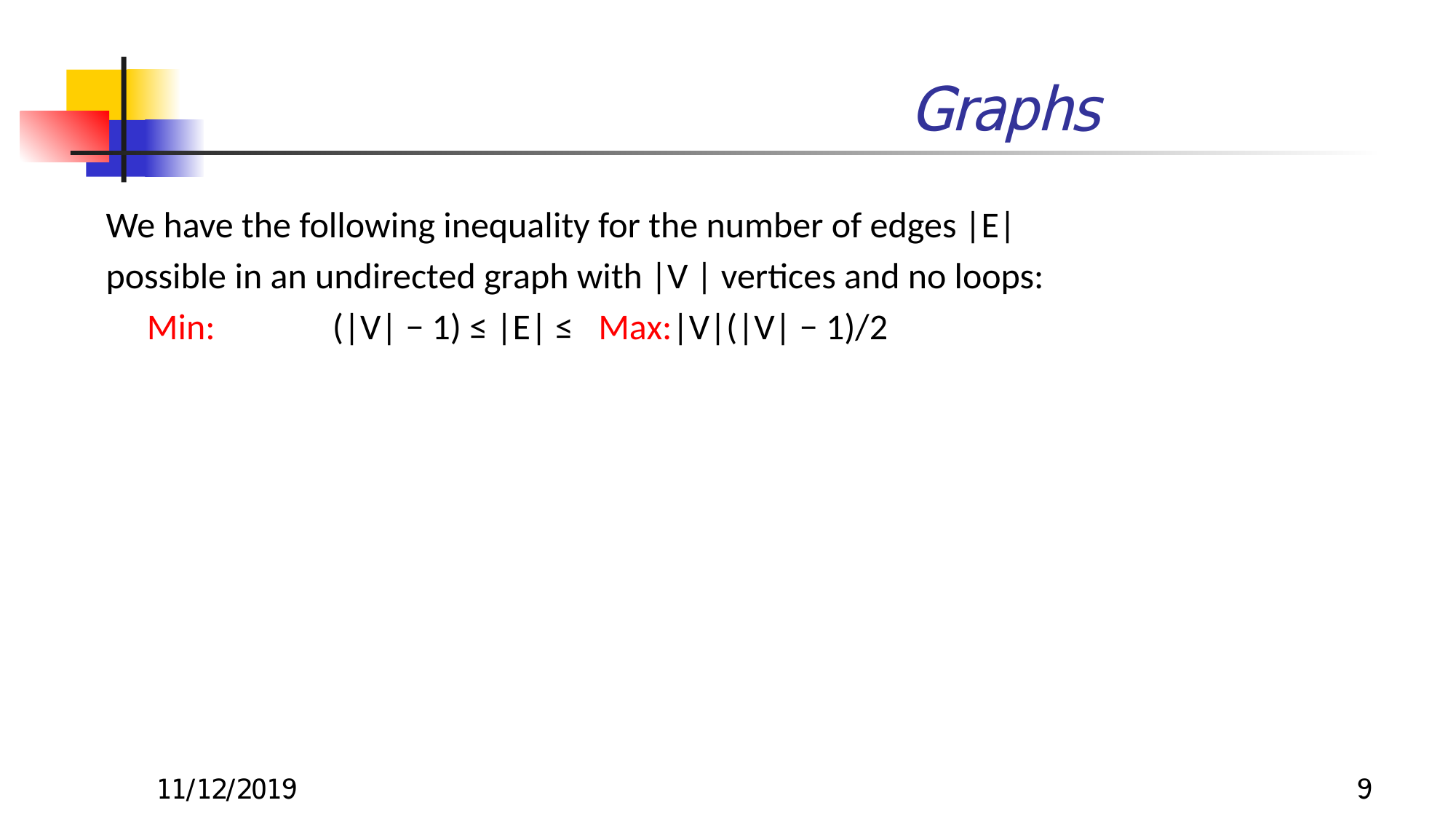

# Graphs
We have the following inequality for the number of edges |E|
possible in an undirected graph with |V | vertices and no loops:
     Min:	 (|V| − 1) ≤ |E| ≤   Max:|V|(|V| − 1)/2
11/12/2019
9